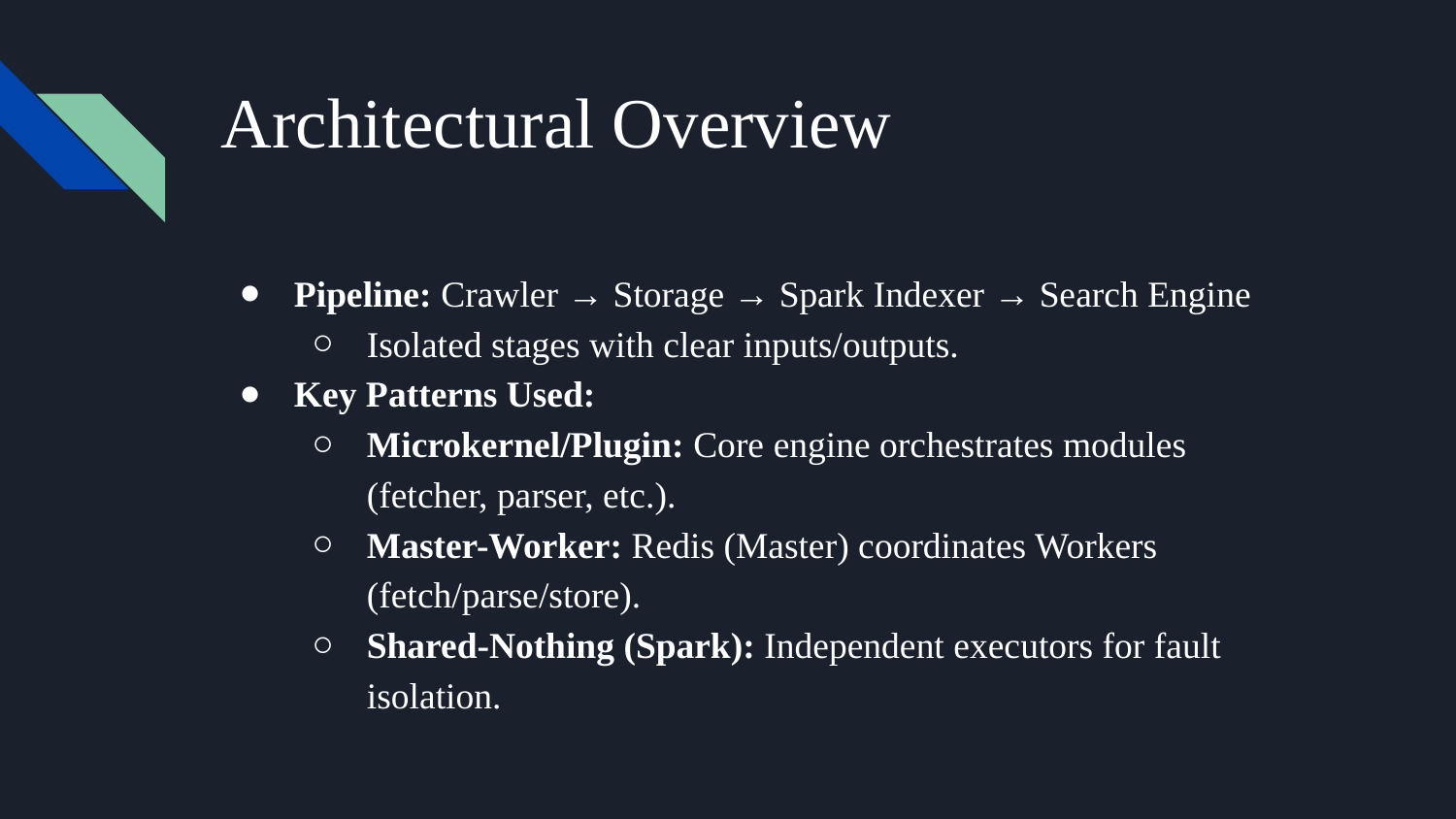

# Architectural Overview
Pipeline: Crawler → Storage → Spark Indexer → Search Engine
Isolated stages with clear inputs/outputs.
Key Patterns Used:
Microkernel/Plugin: Core engine orchestrates modules (fetcher, parser, etc.).
Master-Worker: Redis (Master) coordinates Workers (fetch/parse/store).
Shared-Nothing (Spark): Independent executors for fault isolation.